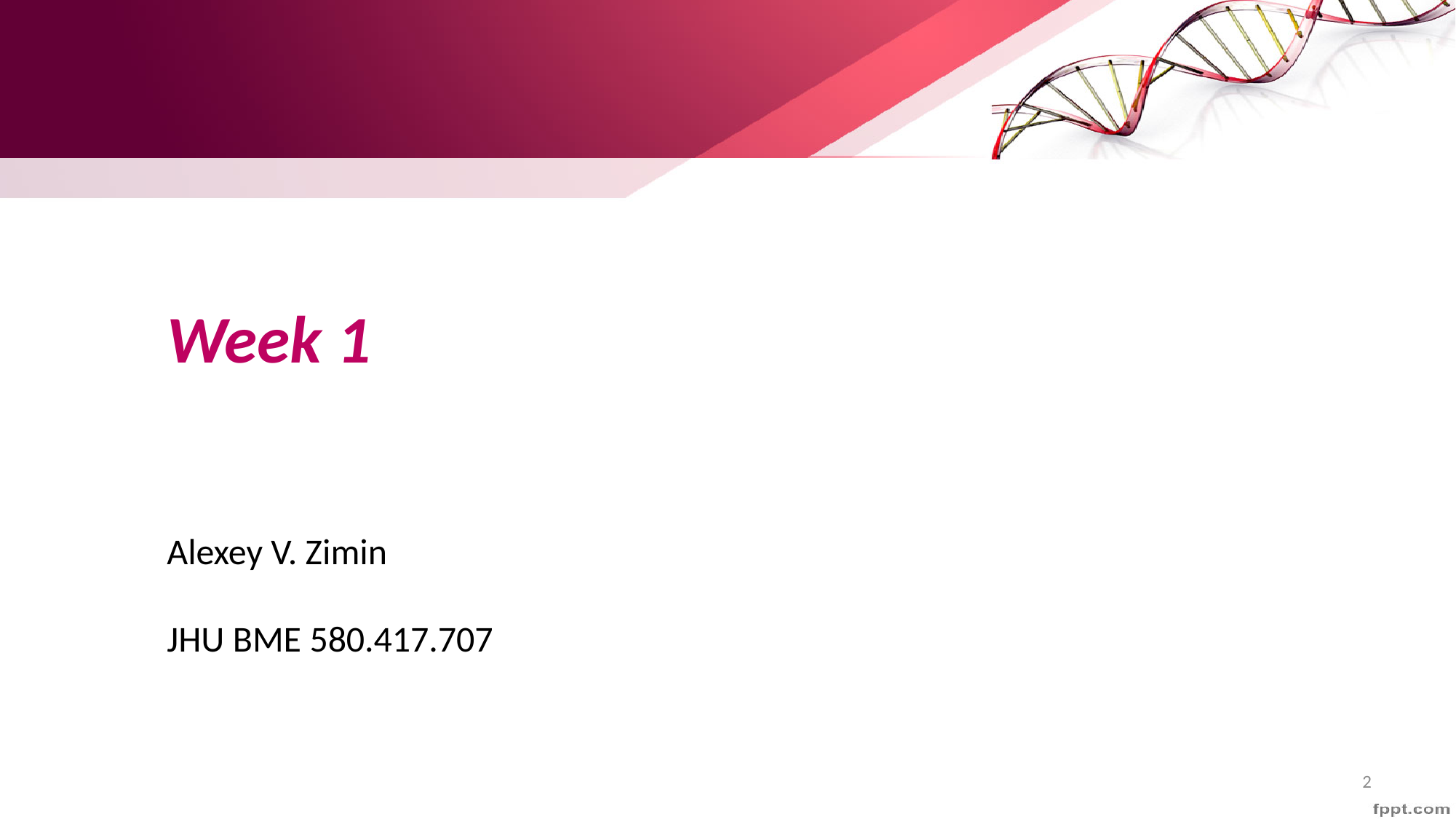

Week 1
Alexey V. Zimin
JHU BME 580.417.707
2